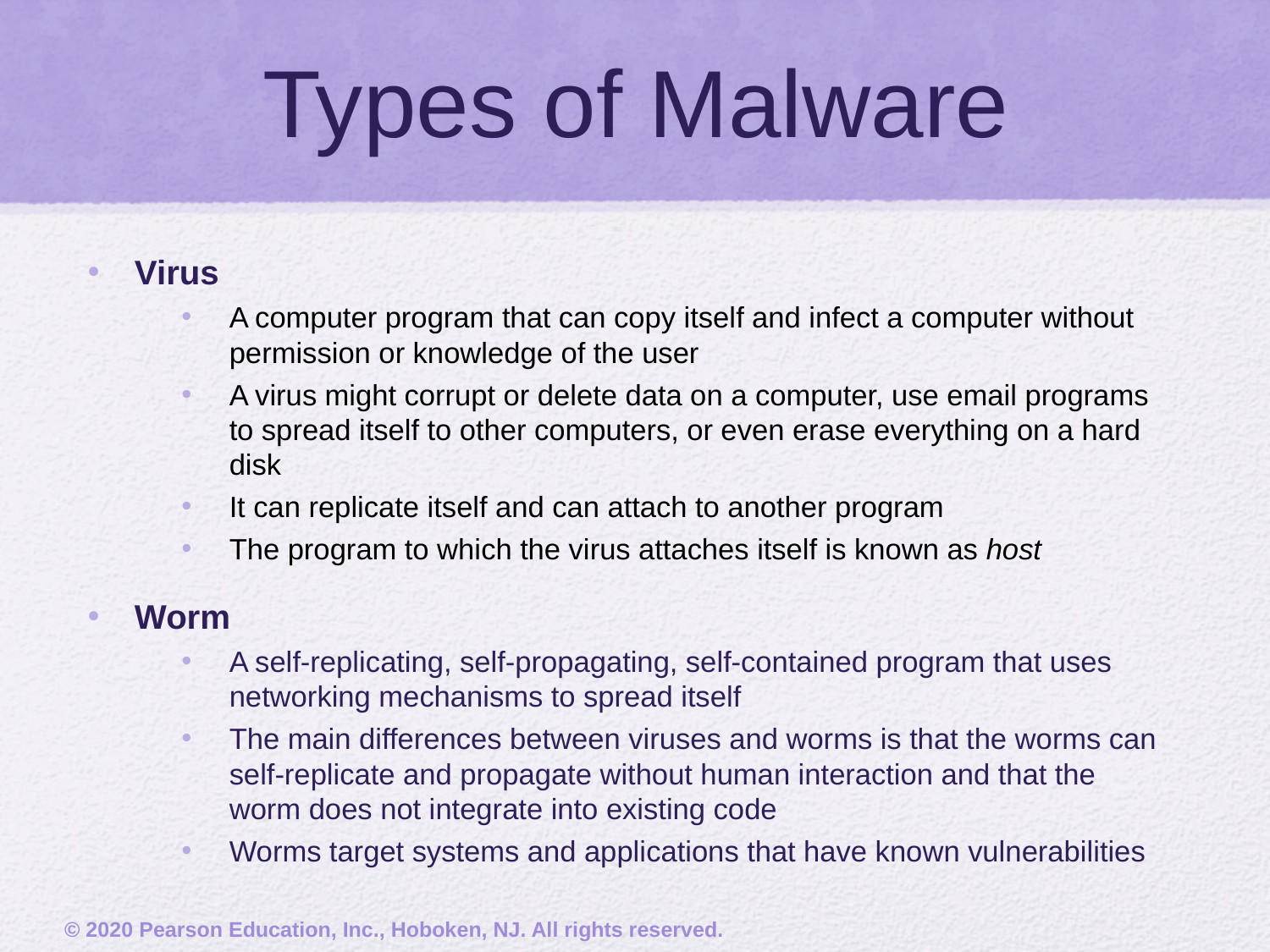

# Types of Malware
Virus
A computer program that can copy itself and infect a computer without permission or knowledge of the user
A virus might corrupt or delete data on a computer, use email programs to spread itself to other computers, or even erase everything on a hard disk
It can replicate itself and can attach to another program
The program to which the virus attaches itself is known as host
Worm
A self-replicating, self-propagating, self-contained program that uses networking mechanisms to spread itself
The main differences between viruses and worms is that the worms can self-replicate and propagate without human interaction and that the worm does not integrate into existing code
Worms target systems and applications that have known vulnerabilities
© 2020 Pearson Education, Inc., Hoboken, NJ. All rights reserved.